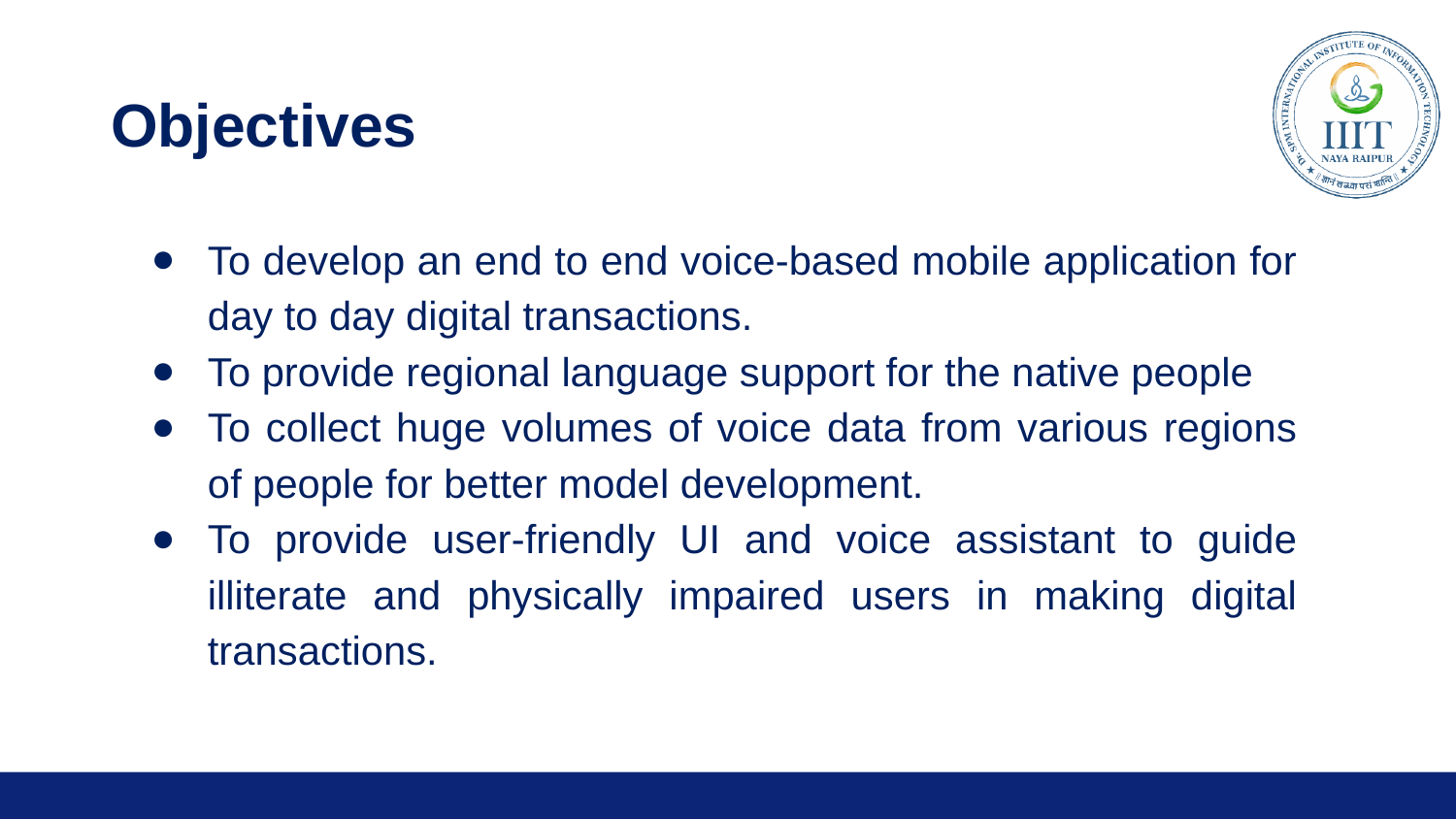

# Objectives

To develop an end to end voice-based mobile application for day to day digital transactions.
To provide regional language support for the native people
To collect huge volumes of voice data from various regions of people for better model development.
To provide user-friendly UI and voice assistant to guide illiterate and physically impaired users in making digital transactions.